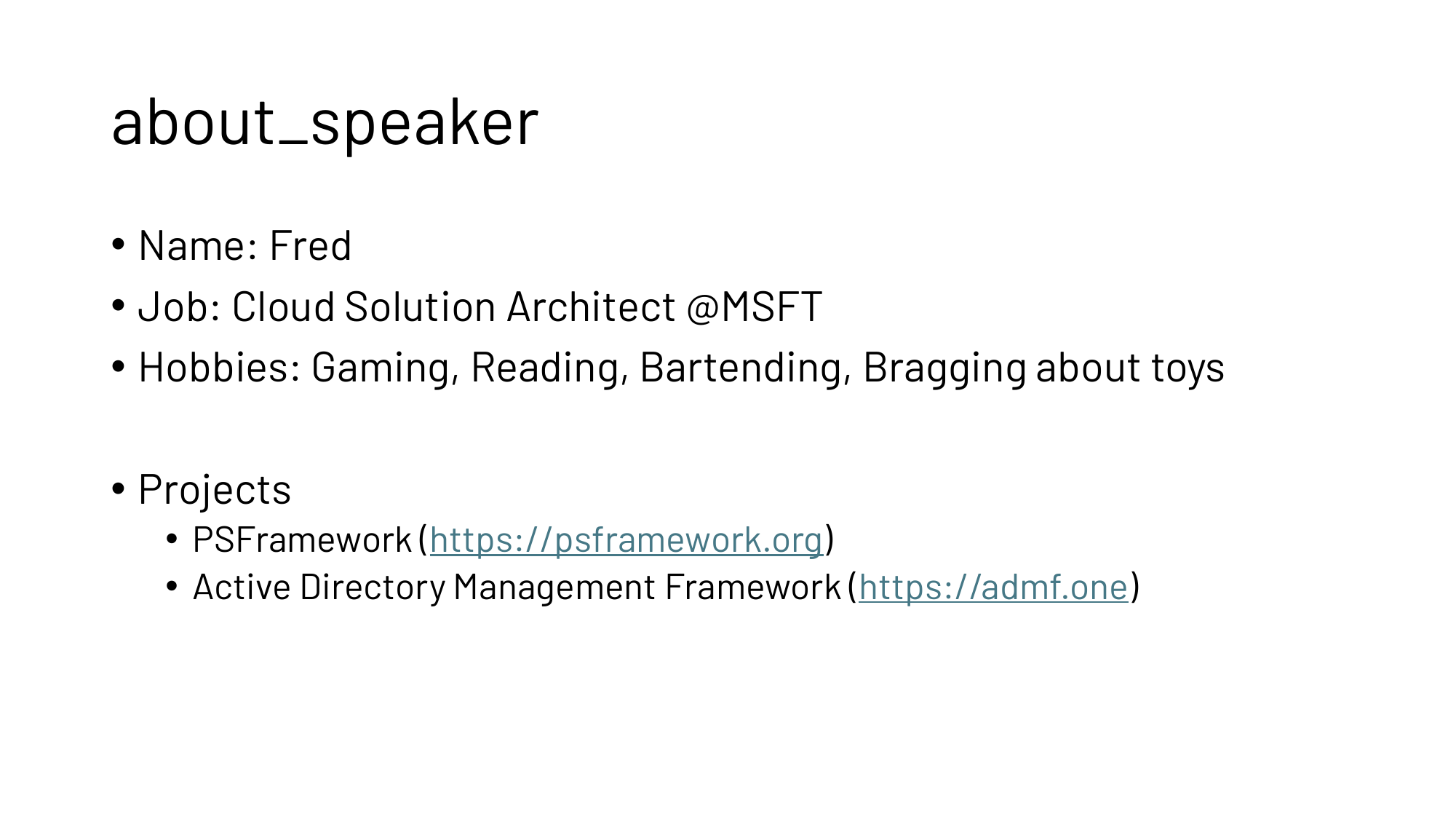

# about_speaker
Name: Fred
Job: Cloud Solution Architect @MSFT
Hobbies: Gaming, Reading, Bartending, Bragging about toys

Projects
PSFramework (https://psframework.org)
Active Directory Management Framework (https://admf.one)